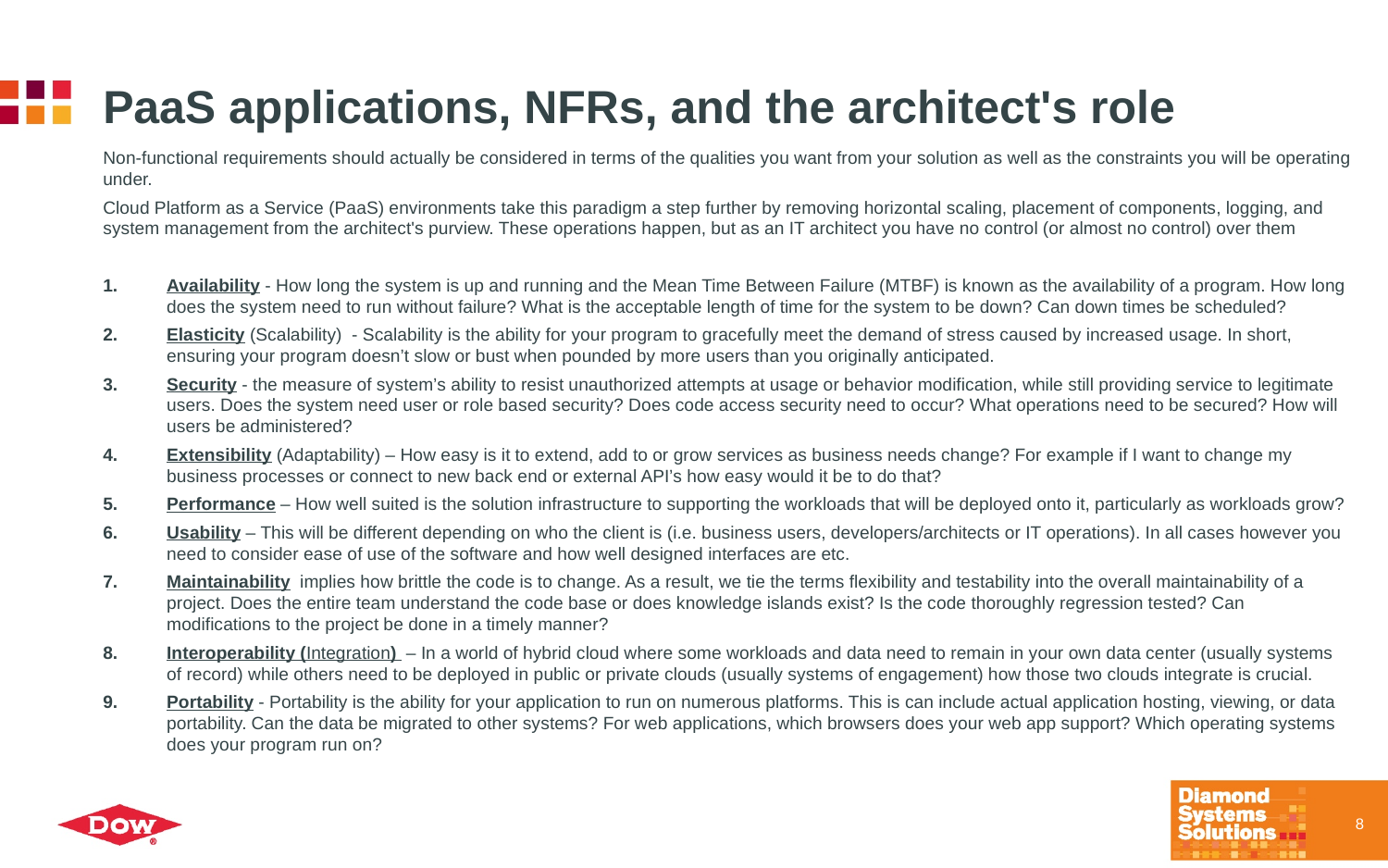

# PaaS applications, NFRs, and the architect's role
Non-functional requirements should actually be considered in terms of the qualities you want from your solution as well as the constraints you will be operating under.
Cloud Platform as a Service (PaaS) environments take this paradigm a step further by removing horizontal scaling, placement of components, logging, and system management from the architect's purview. These operations happen, but as an IT architect you have no control (or almost no control) over them

Availability - How long the system is up and running and the Mean Time Between Failure (MTBF) is known as the availability of a program. How long does the system need to run without failure? What is the acceptable length of time for the system to be down? Can down times be scheduled?
Elasticity (Scalability)  - Scalability is the ability for your program to gracefully meet the demand of stress caused by increased usage. In short, ensuring your program doesn’t slow or bust when pounded by more users than you originally anticipated.
Security - the measure of system’s ability to resist unauthorized attempts at usage or behavior modification, while still providing service to legitimate users. Does the system need user or role based security? Does code access security need to occur? What operations need to be secured? How will users be administered?
Extensibility (Adaptability) – How easy is it to extend, add to or grow services as business needs change? For example if I want to change my business processes or connect to new back end or external API’s how easy would it be to do that?
Performance – How well suited is the solution infrastructure to supporting the workloads that will be deployed onto it, particularly as workloads grow?
Usability – This will be different depending on who the client is (i.e. business users, developers/architects or IT operations). In all cases however you need to consider ease of use of the software and how well designed interfaces are etc.
Maintainability  implies how brittle the code is to change. As a result, we tie the terms flexibility and testability into the overall maintainability of a project. Does the entire team understand the code base or does knowledge islands exist? Is the code thoroughly regression tested? Can modifications to the project be done in a timely manner?
Interoperability (Integration)  – In a world of hybrid cloud where some workloads and data need to remain in your own data center (usually systems of record) while others need to be deployed in public or private clouds (usually systems of engagement) how those two clouds integrate is crucial.
Portability - Portability is the ability for your application to run on numerous platforms. This is can include actual application hosting, viewing, or data portability. Can the data be migrated to other systems? For web applications, which browsers does your web app support? Which operating systems does your program run on?

8